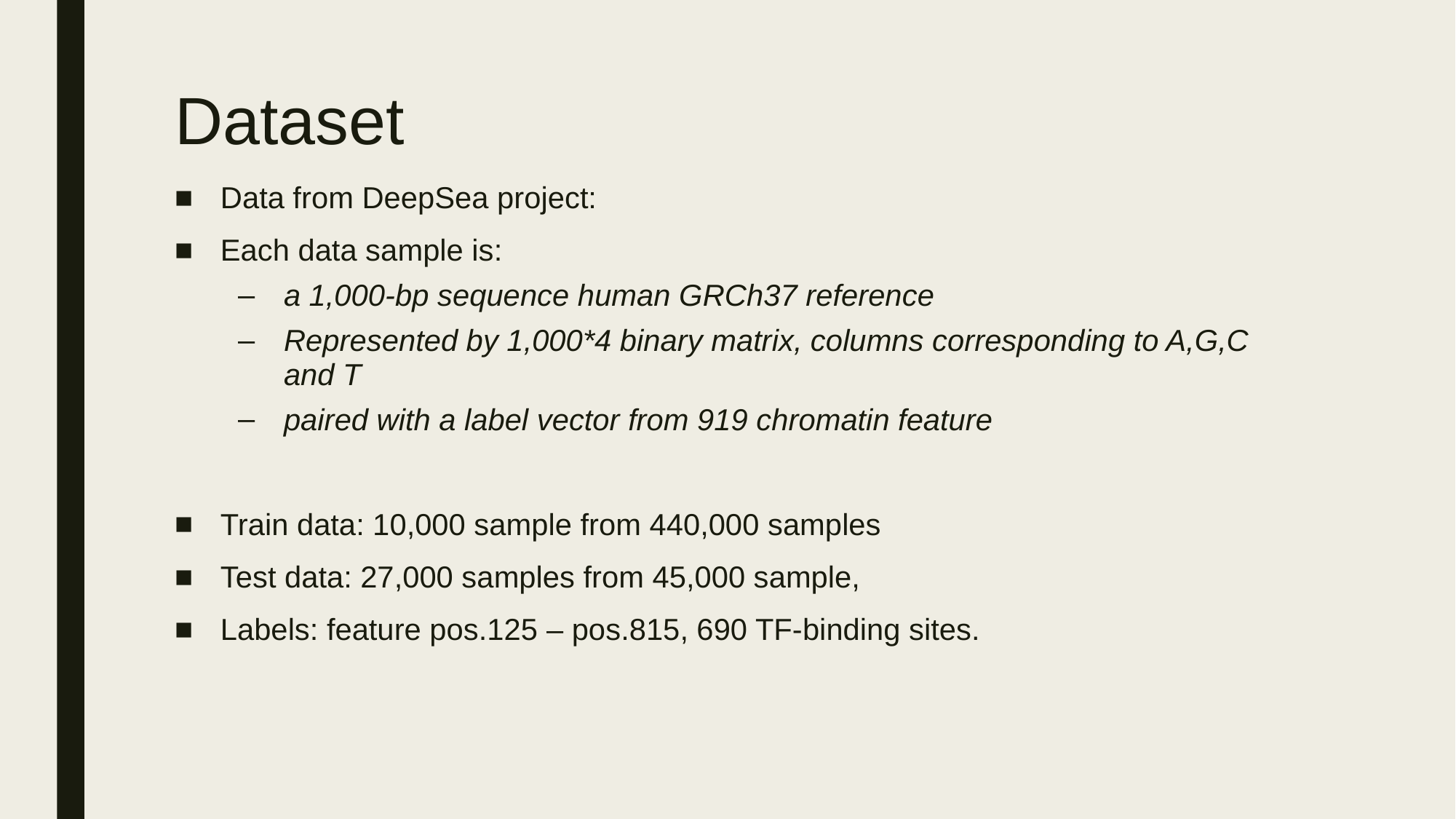

# Dataset
Data from DeepSea project:
Each data sample is:
a 1,000-bp sequence human GRCh37 reference
Represented by 1,000*4 binary matrix, columns corresponding to A,G,C and T
paired with a label vector from 919 chromatin feature

Train data: 10,000 sample from 440,000 samples
Test data: 27,000 samples from 45,000 sample,
Labels: feature pos.125 – pos.815, 690 TF-binding sites.